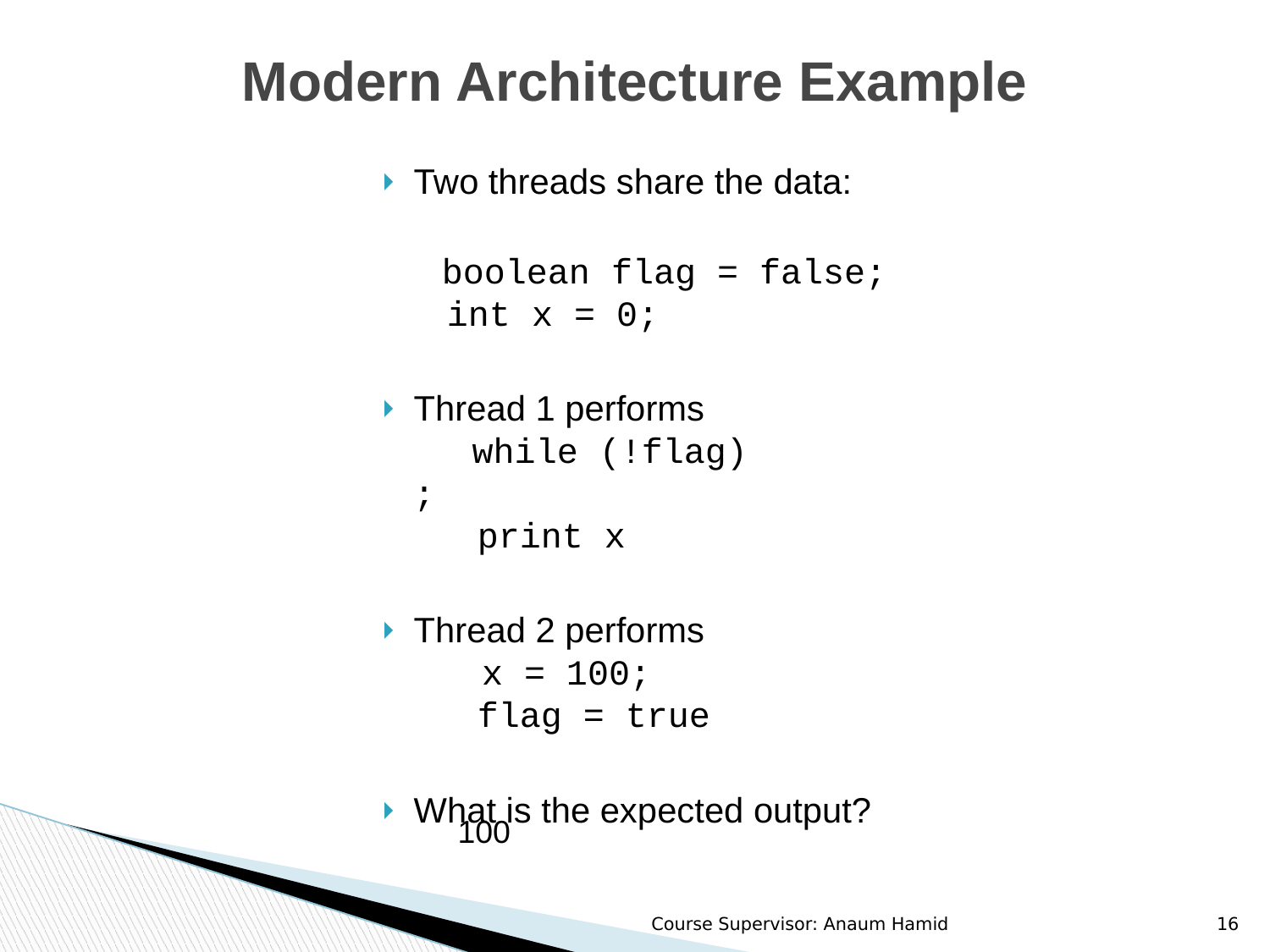

# Modern Architecture Example
Two threads share the data:
      boolean flag = false;
   int x = 0;

Thread 1 performs
      while (!flag)
	;
   print x

Thread 2 performs
       x = 100;
   flag = true

What is the expected output?

100
Course Supervisor: Anaum Hamid
16